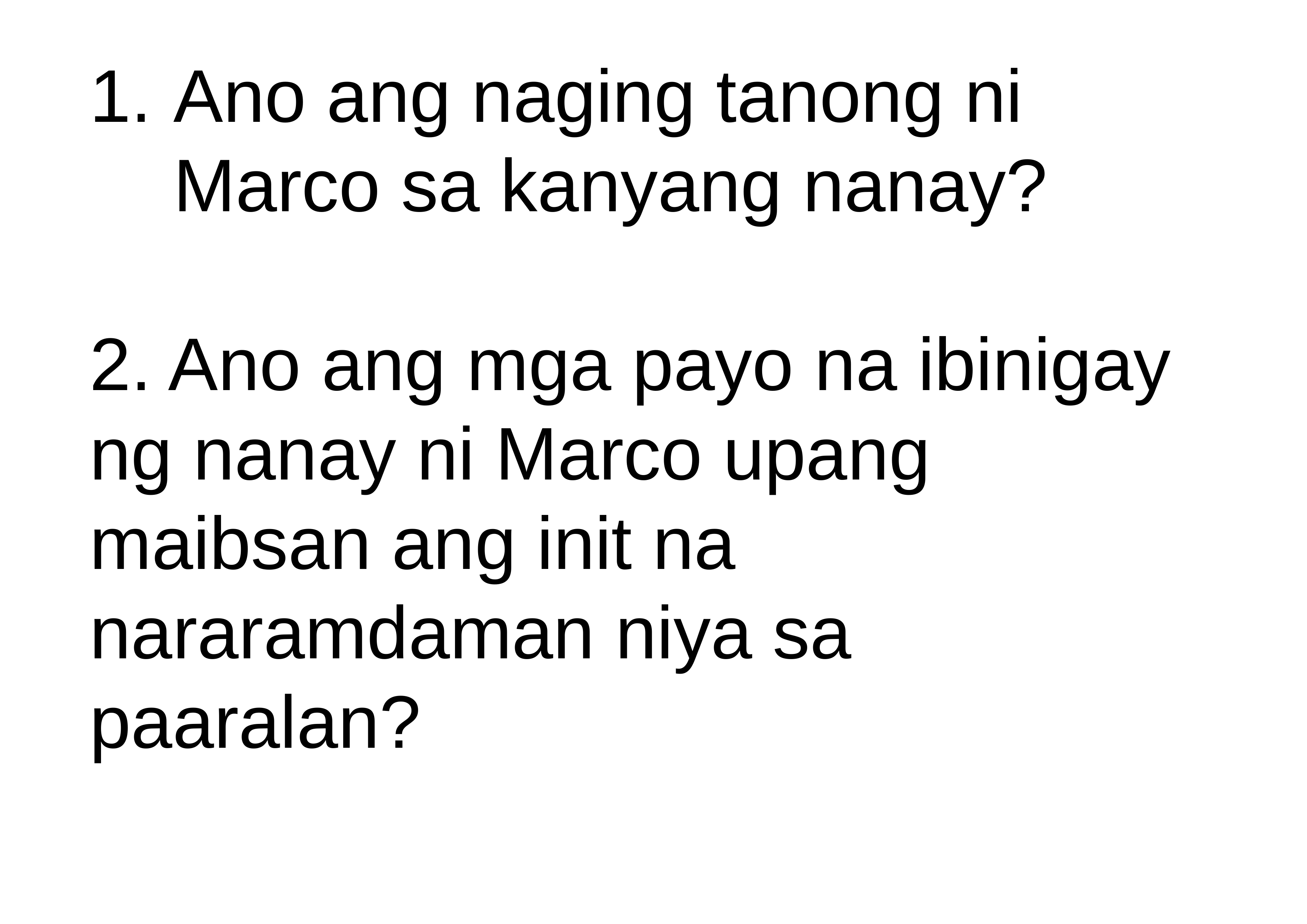

Ano ang naging tanong ni Marco sa kanyang nanay?

2. Ano ang mga payo na ibinigay ng nanay ni Marco upang maibsan ang init na nararamdaman niya sa paaralan?